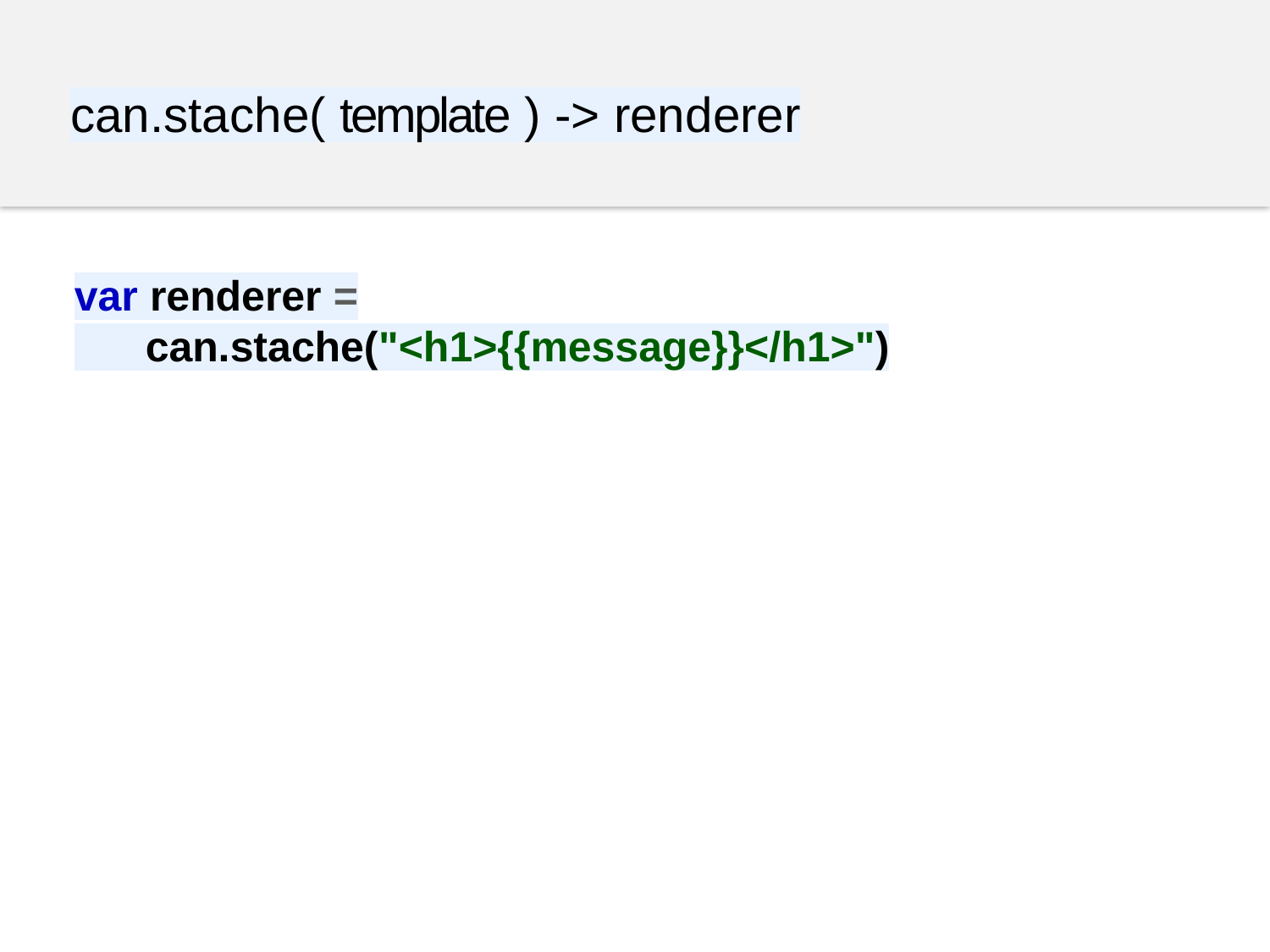

can.stache( template ) -> renderer
var renderer =
      can.stache("<h1>{{message}}</h1>")